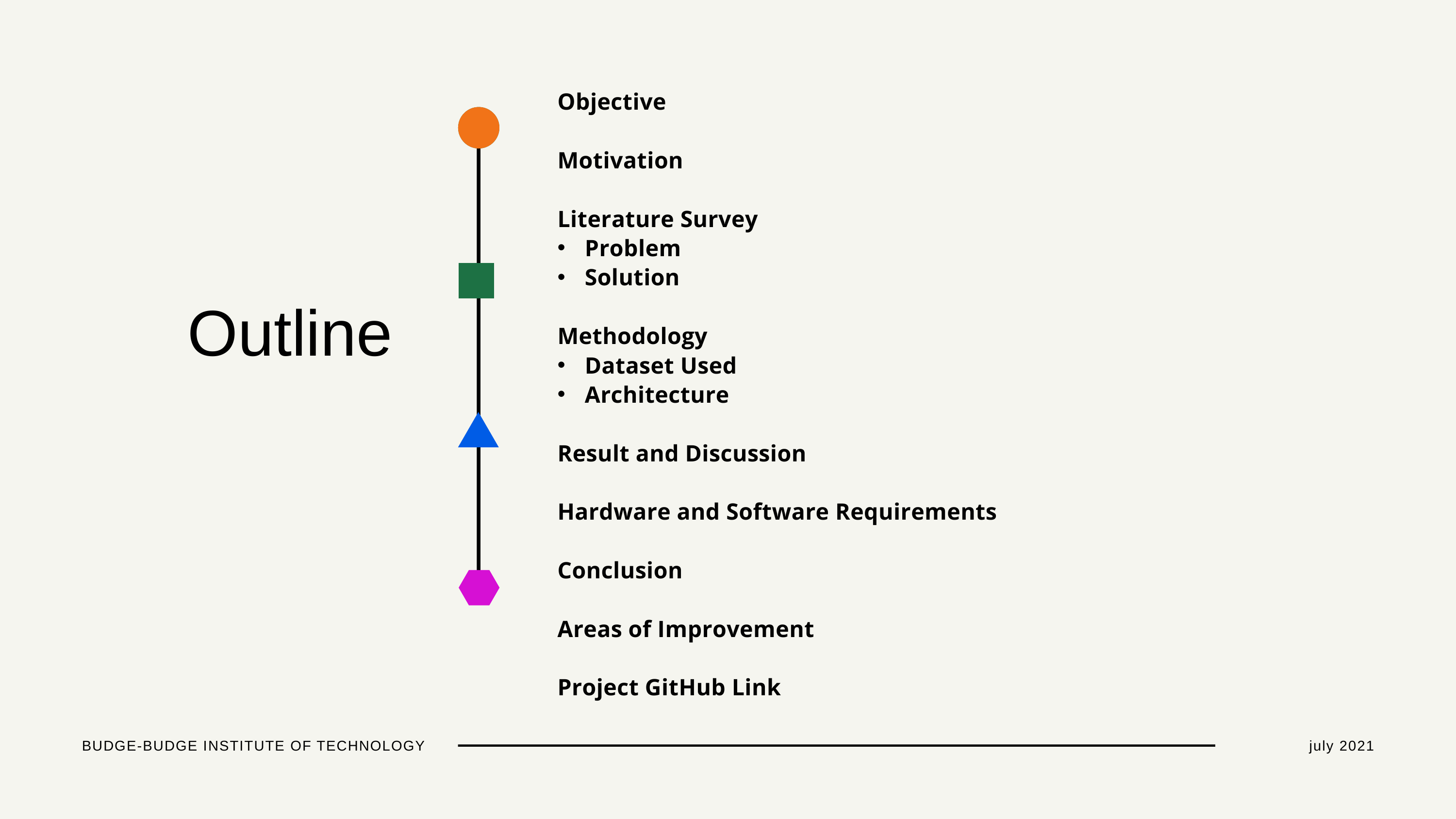

Objective

Motivation

Literature Survey
Problem
Solution

Methodology
Dataset Used
Architecture

Result and Discussion

Hardware and Software Requirements

Conclusion

Areas of Improvement

Project GitHub Link

Outline

BUDGE-BUDGE INSTITUTE OF TECHNOLOGY

july 2021